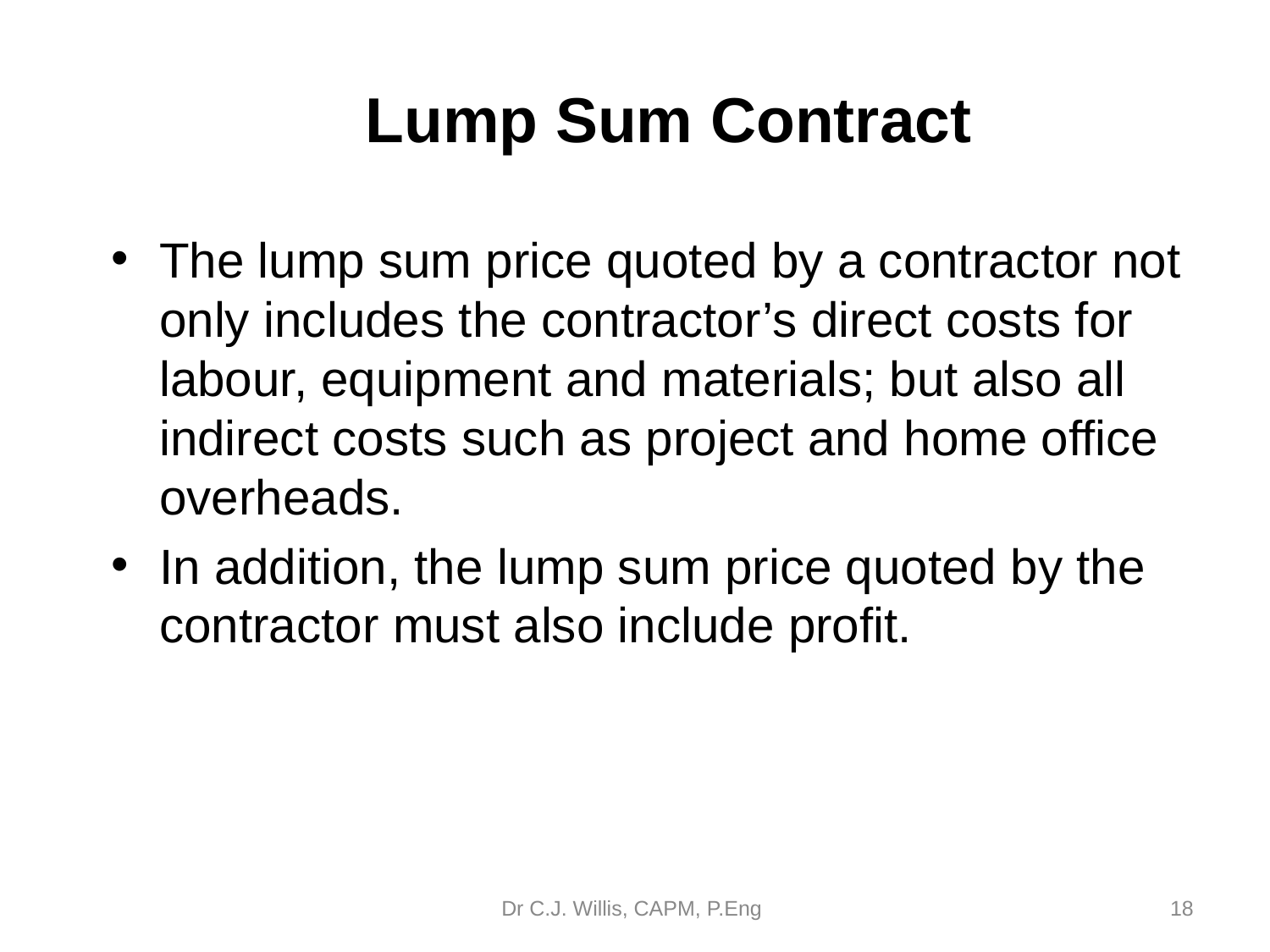

# Lump Sum Contract
The lump sum price quoted by a contractor not only includes the contractor’s direct costs for labour, equipment and materials; but also all indirect costs such as project and home office overheads.
In addition, the lump sum price quoted by the contractor must also include profit.

Dr C.J. Willis, CAPM, P.Eng
18